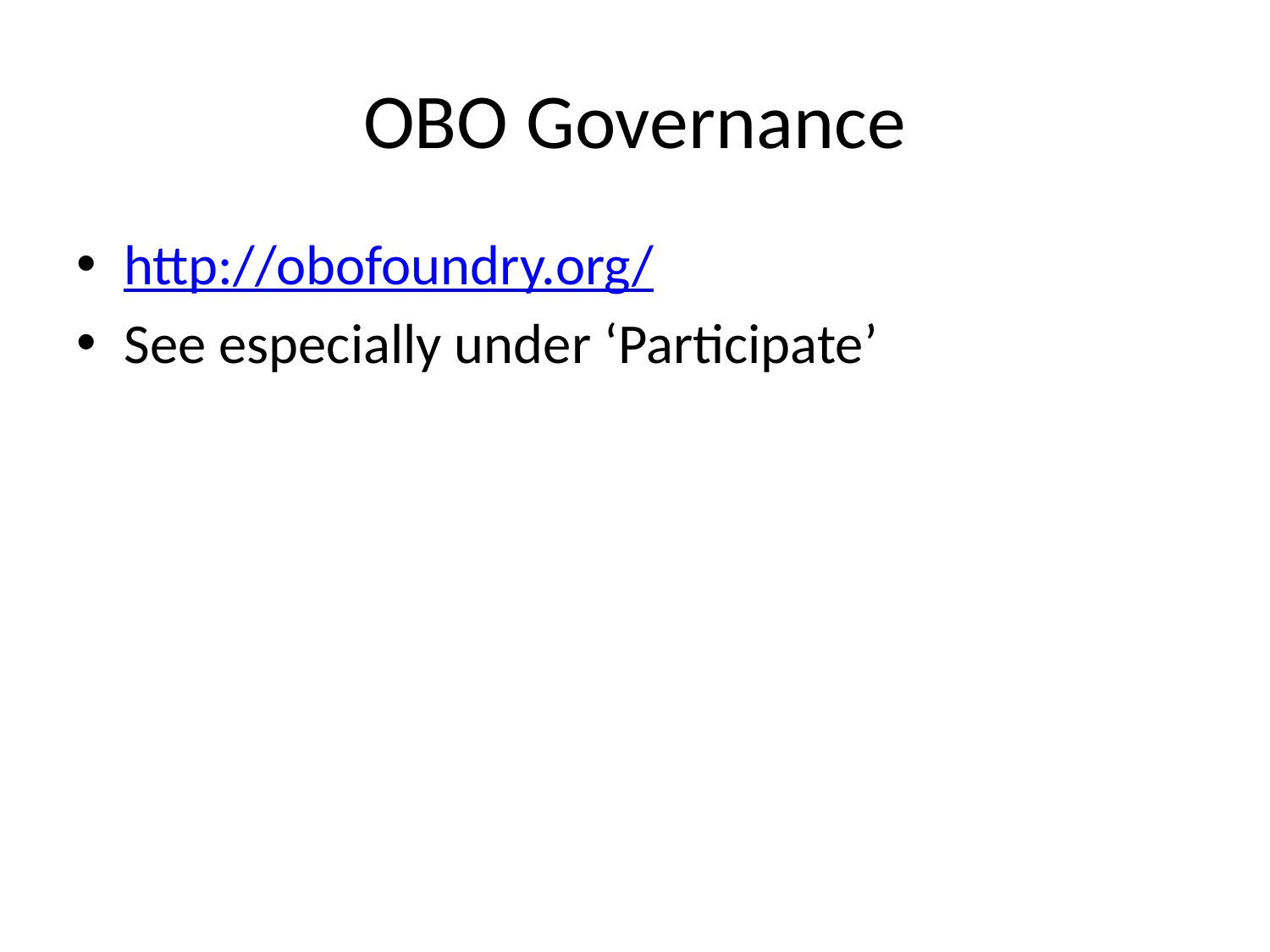

# OBO Governance
http://obofoundry.org/
See especially under ‘Participate’